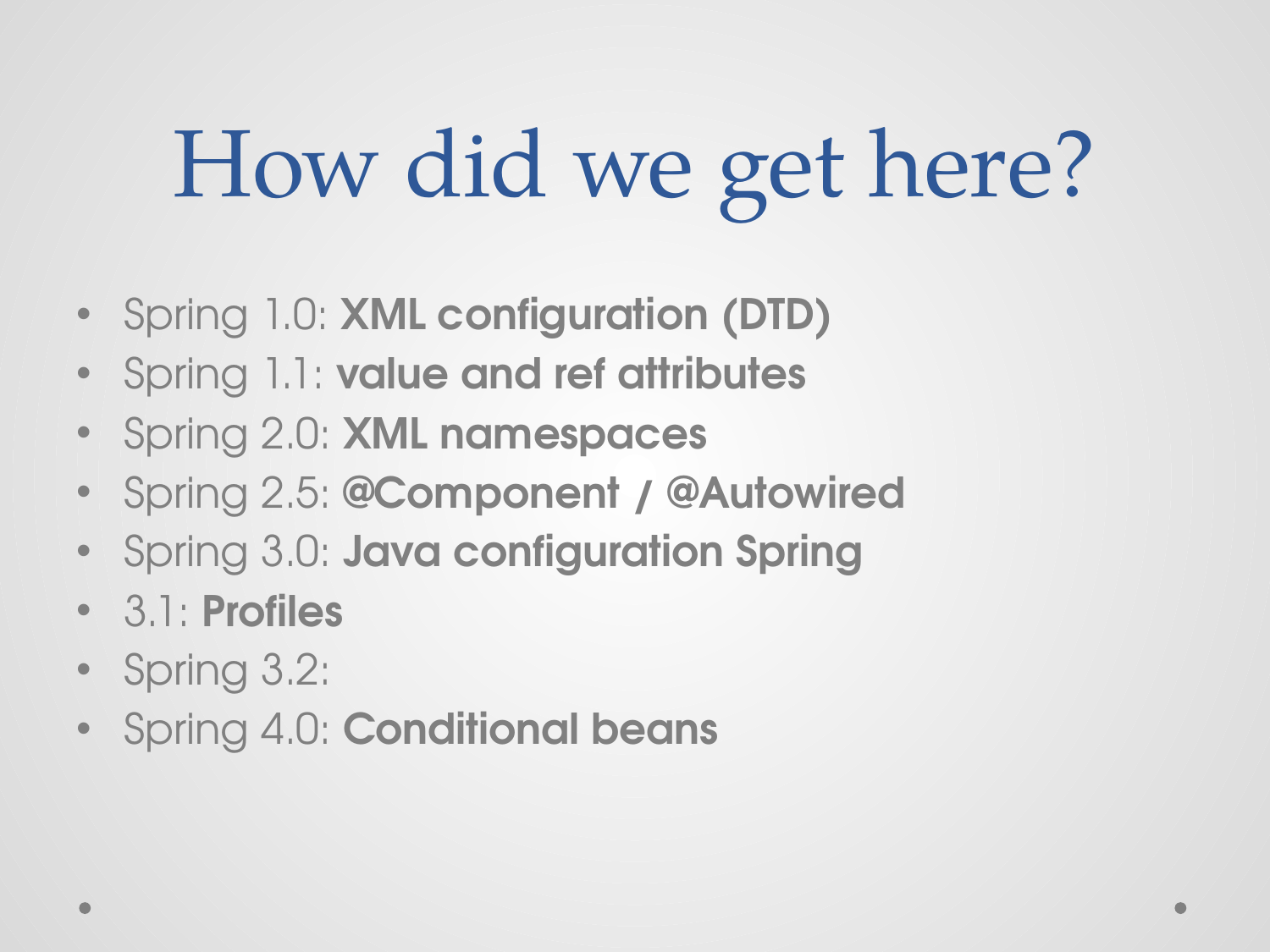

# How did we get here?

Spring 1.0: XML configuration (DTD)
Spring 1.1: value and ref attributes
Spring 2.0: XML namespaces
Spring 2.5: @Component / @Autowired
Spring 3.0: Java configuration Spring
3.1: Profiles
Spring 3.2:
Spring 4.0: Conditional beans